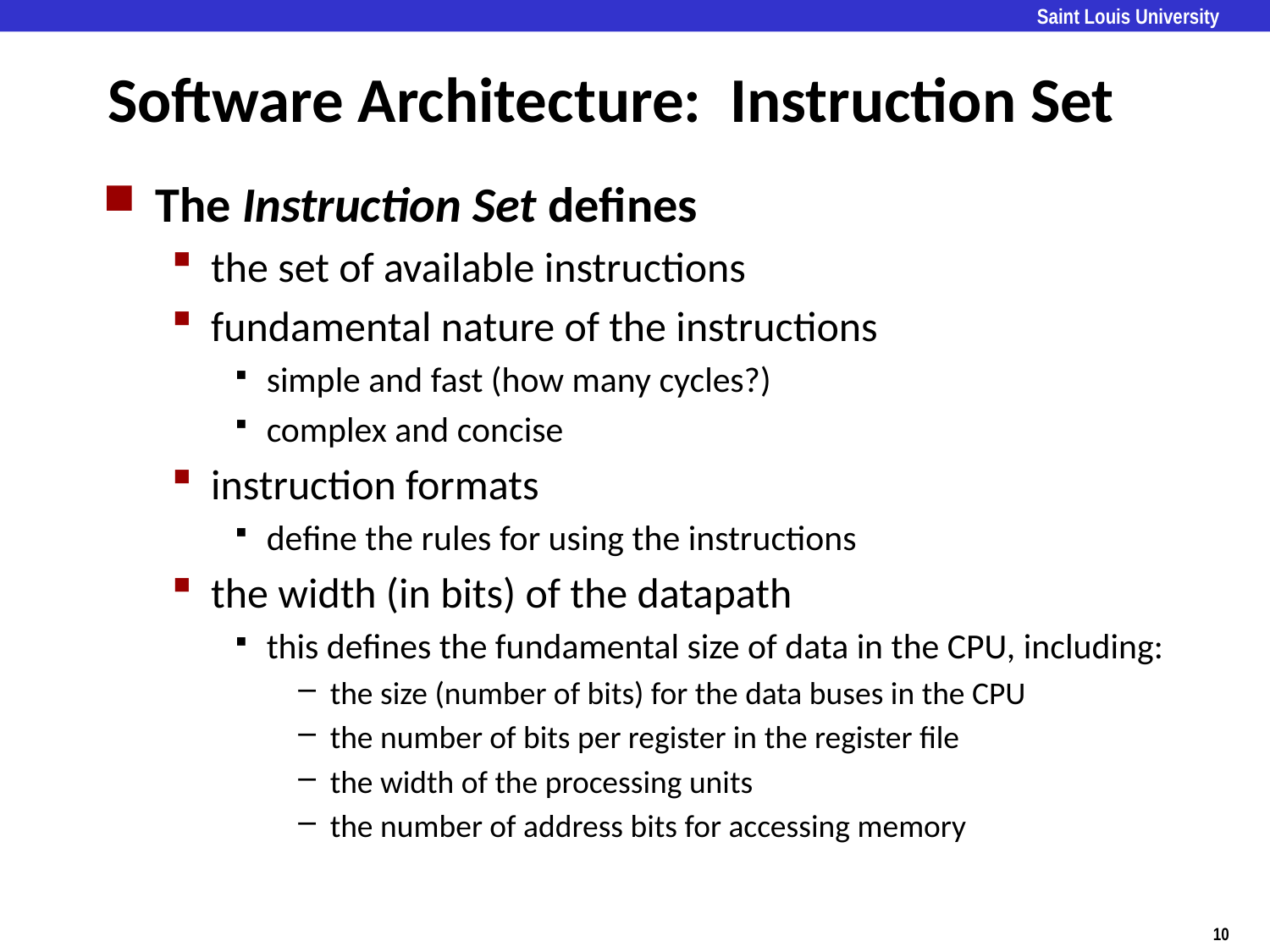

# Software Architecture:  Instruction Set
The Instruction Set defines
the set of available instructions
fundamental nature of the instructions
simple and fast (how many cycles?)
complex and concise
instruction formats
define the rules for using the instructions
the width (in bits) of the datapath
this defines the fundamental size of data in the CPU, including:
the size (number of bits) for the data buses in the CPU
the number of bits per register in the register file
the width of the processing units
the number of address bits for accessing memory